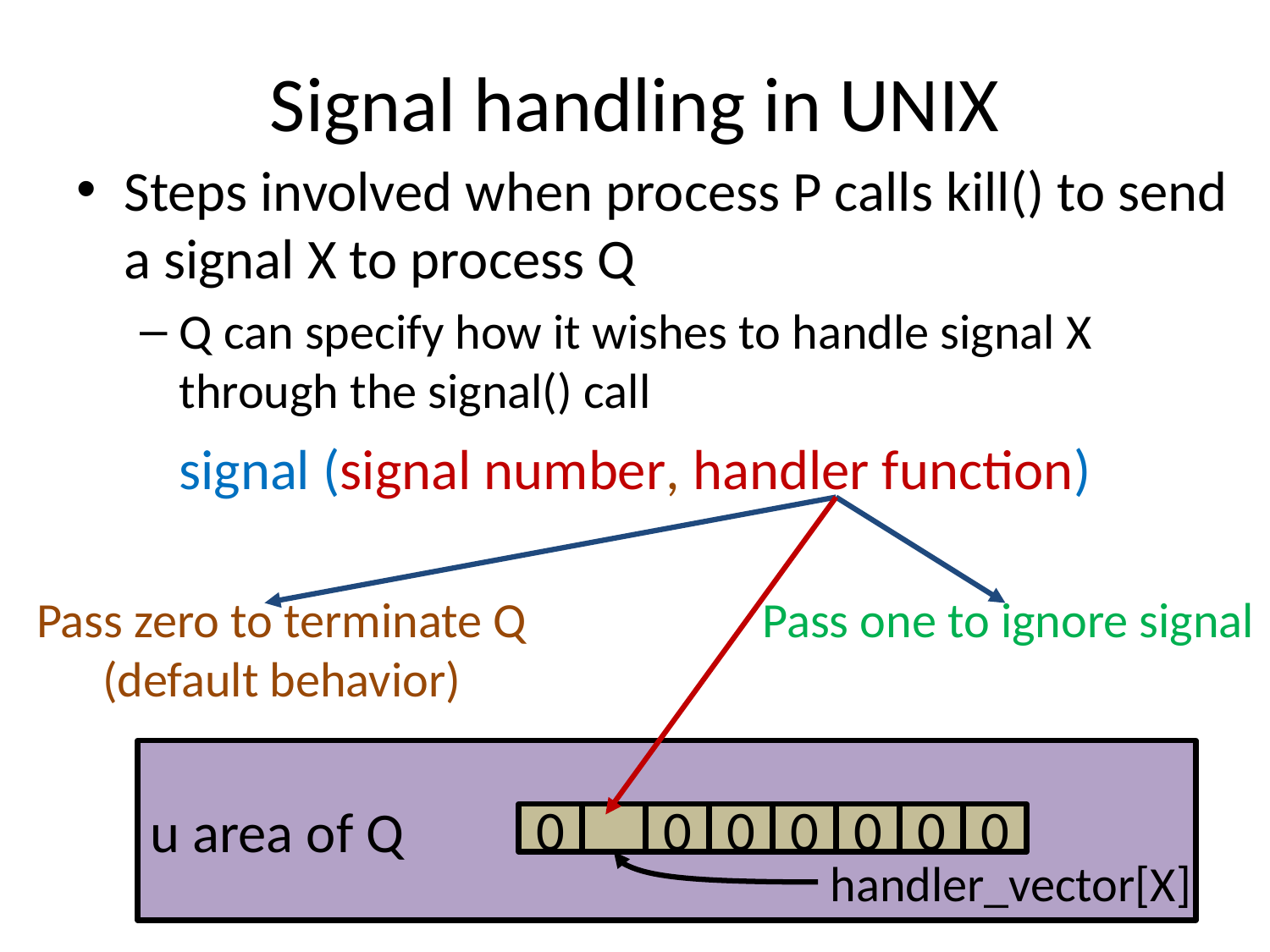

# Signal handling in UNIX
Steps involved when process P calls kill() to send a signal X to process Q
Q can specify how it wishes to handle signal X through the signal() call
signal (signal number, handler function)
Pass zero to terminate Q
(default behavior)
Pass one to ignore signal
u area of Q
0

0
0
0
0
0
0
handler_vector[X]